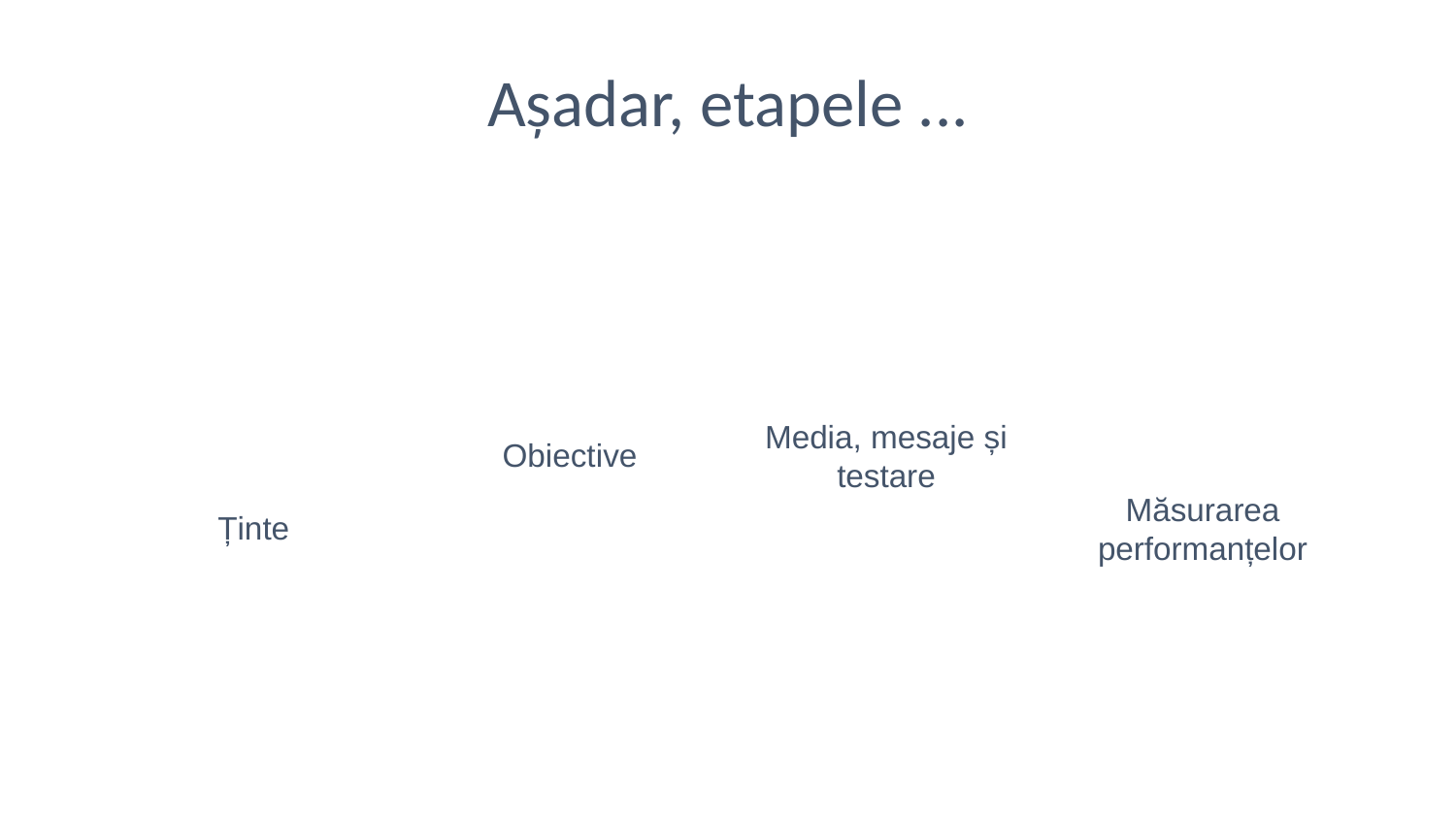

# Așadar, etapele ...
Obiective
Media, mesaje și testare
Ținte
Măsurarea performanțelor